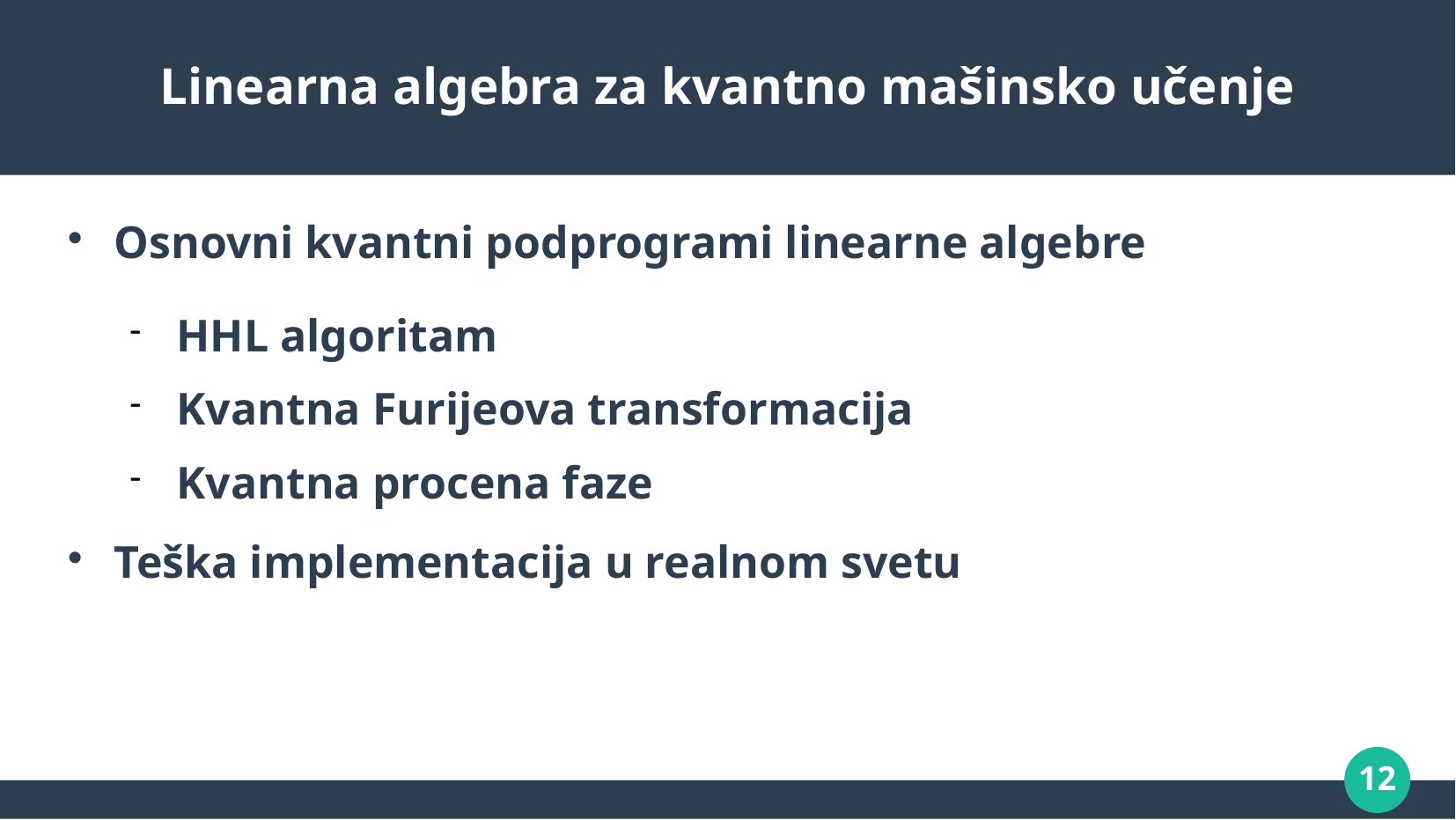

# Linearna algebra za kvantno mašinsko učenje
Osnovni kvantni podprogrami linearne algebre
HHL algoritam
Kvantna Furijeova transformacija
Kvantna procena faze
Teška implementacija u realnom svetu